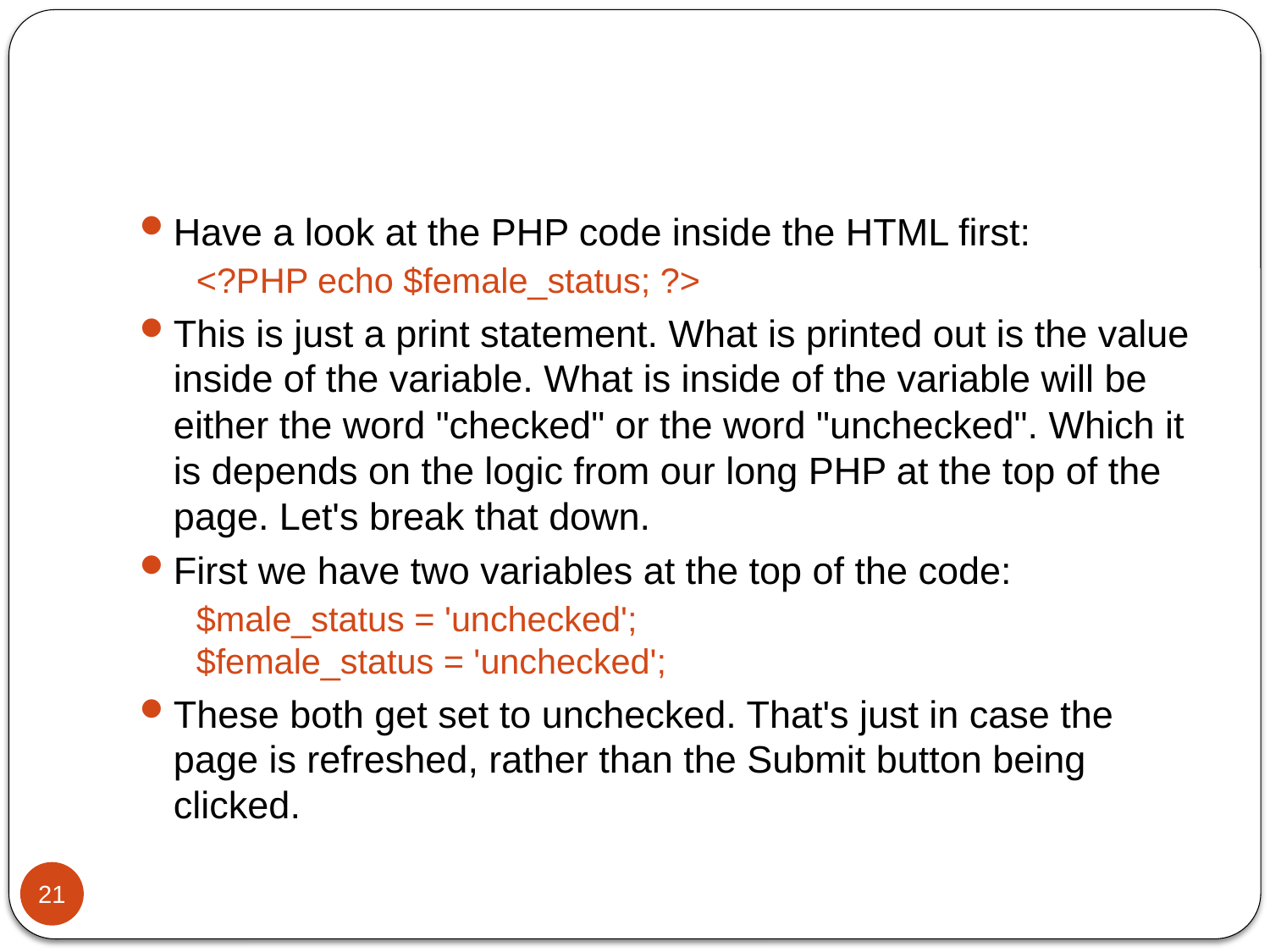

#
Have a look at the PHP code inside the HTML first:
<?PHP echo $female_status; ?>
This is just a print statement. What is printed out is the value inside of the variable. What is inside of the variable will be either the word "checked" or the word "unchecked". Which it is depends on the logic from our long PHP at the top of the page. Let's break that down.
First we have two variables at the top of the code:
$male_status = 'unchecked';
$female_status = 'unchecked';
These both get set to unchecked. That's just in case the page is refreshed, rather than the Submit button being clicked.

21